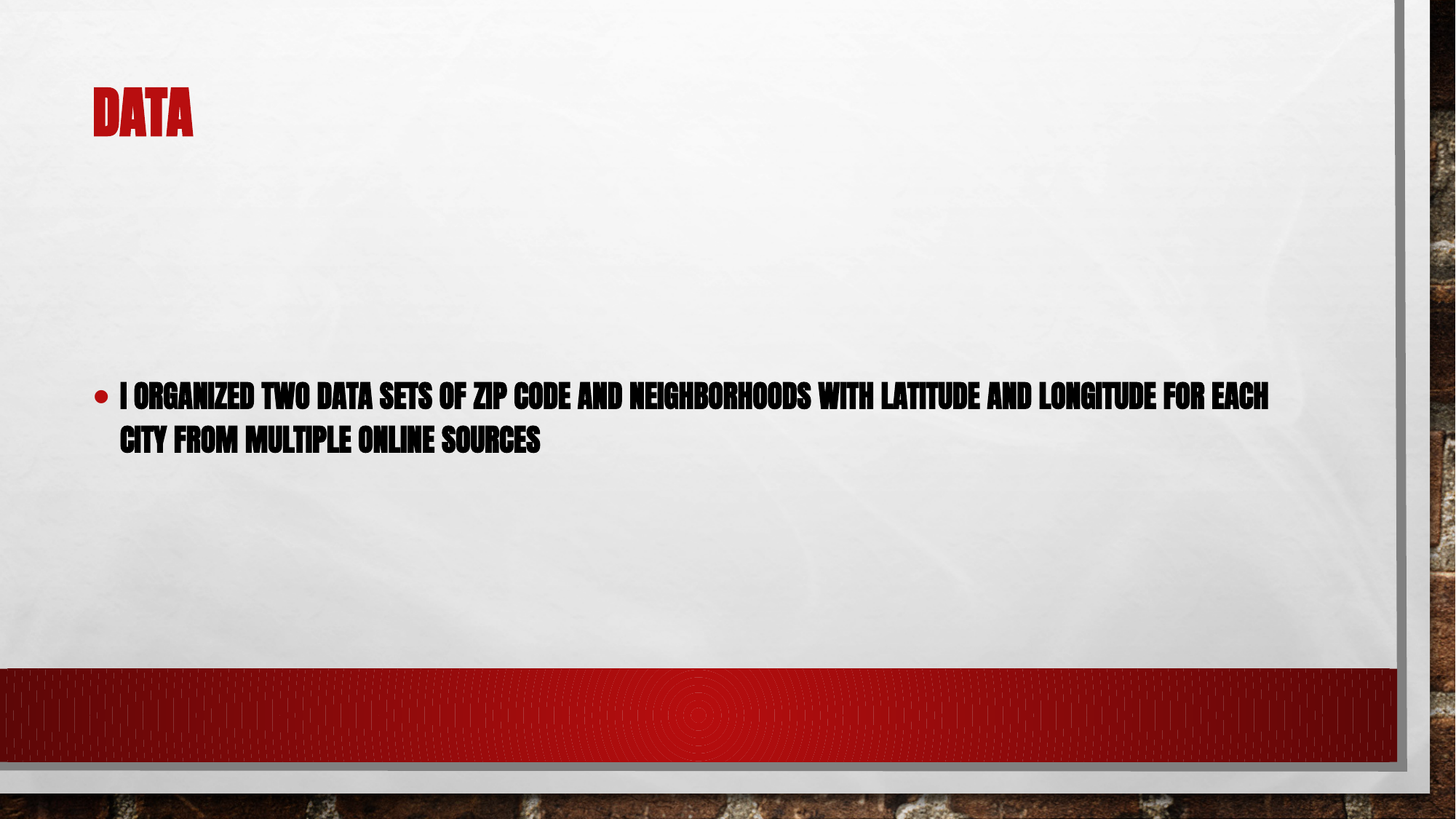

# Data
I organized two data sets of zip code and neighborhoods with latitude and longitude for each city from multiple online sources